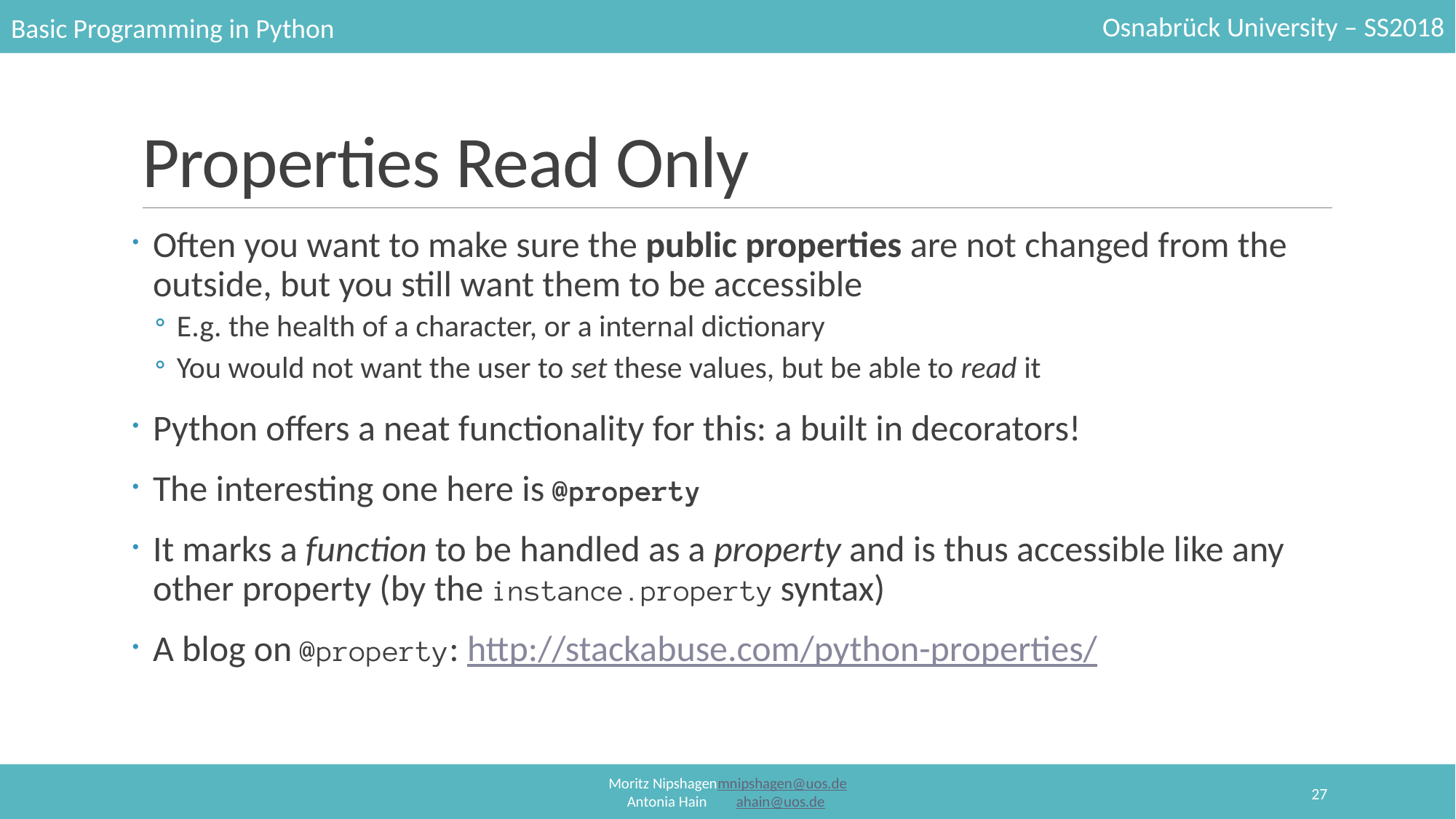

# Properties Read Only
Often you want to make sure the public properties are not changed from the outside, but you still want them to be accessible
E.g. the health of a character, or a internal dictionary
You would not want the user to set these values, but be able to read it
Python offers a neat functionality for this: a built in decorators!
The interesting one here is @property
It marks a function to be handled as a property and is thus accessible like any other property (by the instance.property syntax)
A blog on @property: http://stackabuse.com/python-properties/
27